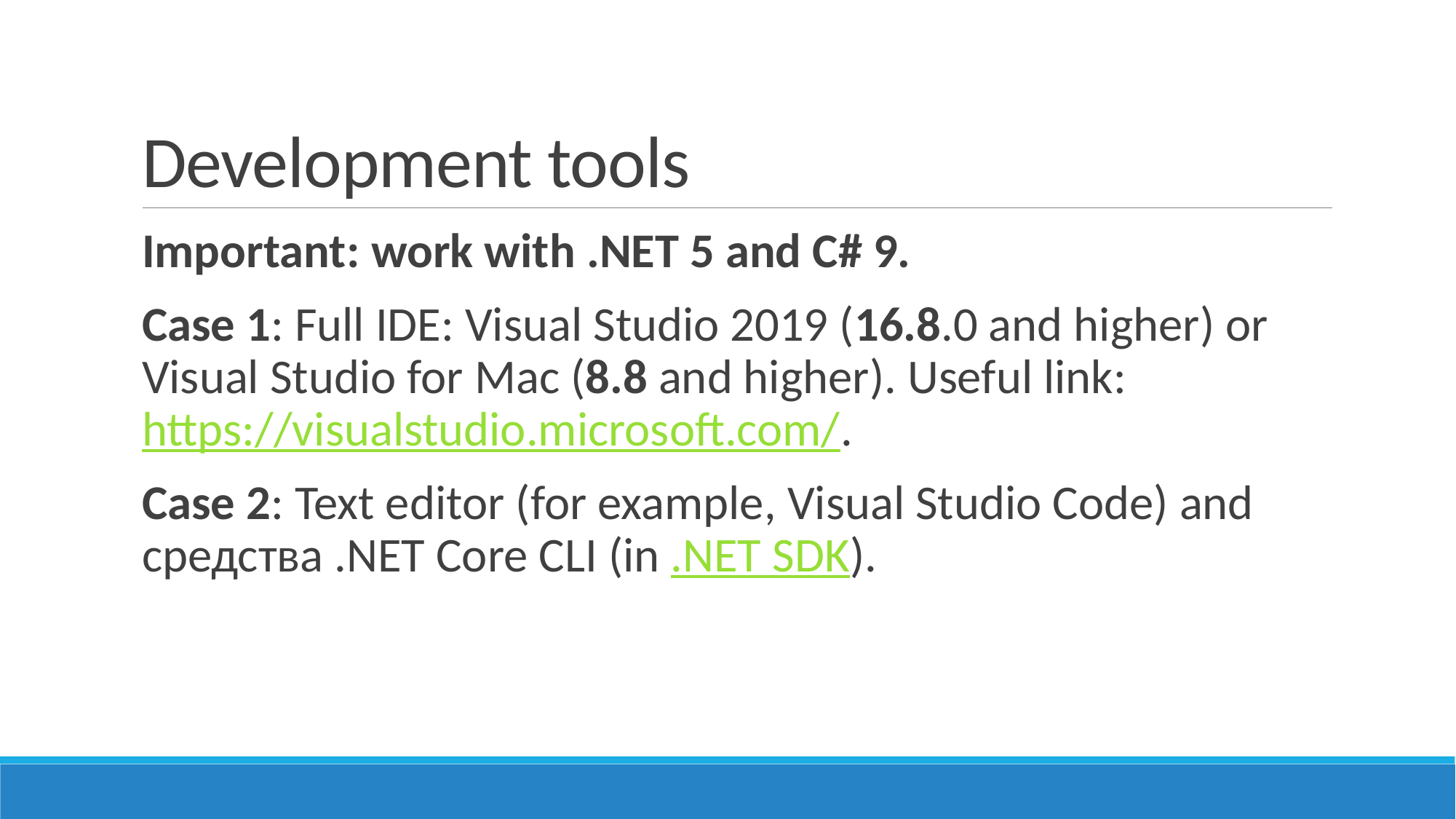

# Development tools
Important: work with .NET 5 and C# 9.
Case 1: Full IDE: Visual Studio 2019 (16.8.0 and higher) or Visual Studio for Mac (8.8 and higher). Useful link: https://visualstudio.microsoft.com/.
Case 2: Text editor (for example, Visual Studio Code) and средства .NET Core CLI (in .NET SDK).